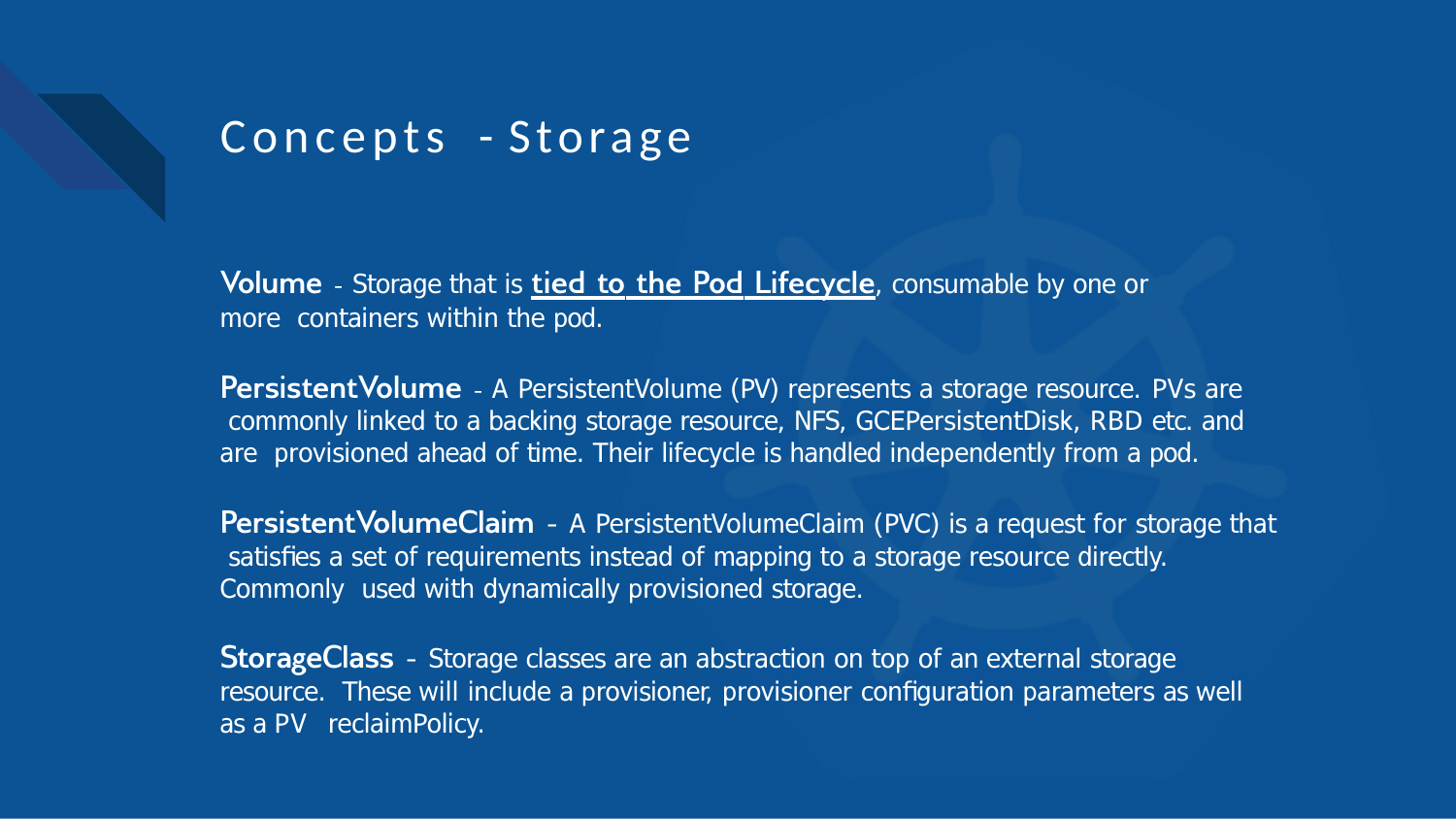

# Concepts	- Storage
Volume - Storage that is tied to the Pod Lifecycle, consumable by one or more  containers within the pod.

PersistentVolume - A PersistentVolume (PV) represents a storage resource. PVs are  commonly linked to a backing storage resource, NFS, GCEPersistentDisk, RBD etc. and are  provisioned ahead of time. Their lifecycle is handled independently from a pod.

PersistentVolumeClaim - A PersistentVolumeClaim (PVC) is a request for storage that  satisfies a set of requirements instead of mapping to a storage resource directly. Commonly  used with dynamically provisioned storage.

StorageClass - Storage classes are an abstraction on top of an external storage resource.  These will include a provisioner, provisioner configuration parameters as well as a PV  reclaimPolicy.